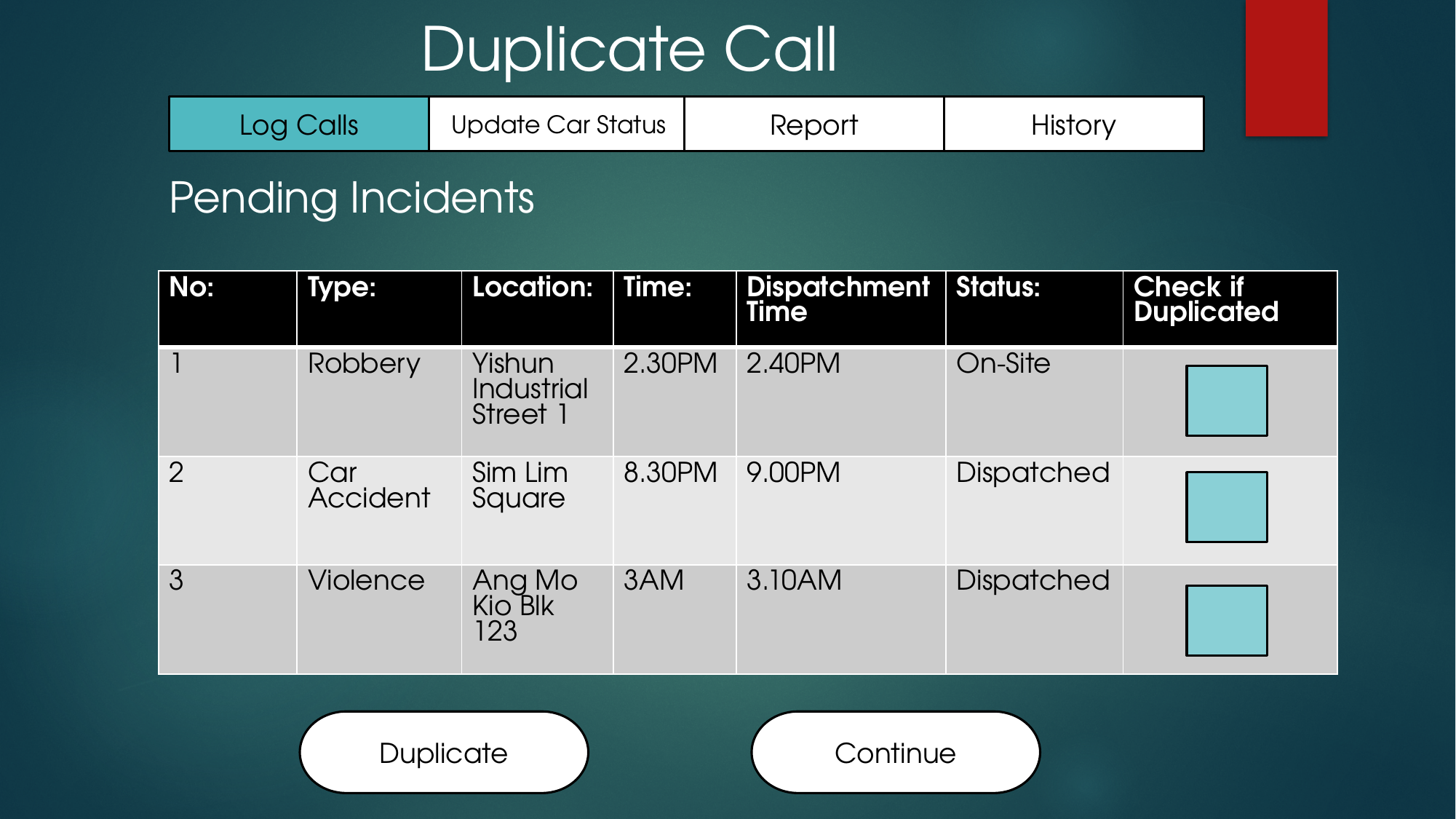

Duplicate Call
Update Car Status
Report
History
Log Calls
Pending Incidents
| No: | Type: | Location: | Time: | Dispatchment Time | Status: | Check if Duplicated |
| --- | --- | --- | --- | --- | --- | --- |
| 1 | Robbery | Yishun Industrial Street 1 | 2.30PM | 2.40PM | On-Site |  |
| 2 | Car Accident | Sim Lim Square | 8.30PM | 9.00PM | Dispatched |  |
| 3 | Violence | Ang Mo Kio Blk 123 | 3AM | 3.10AM | Dispatched |  |

Continue
Duplicate